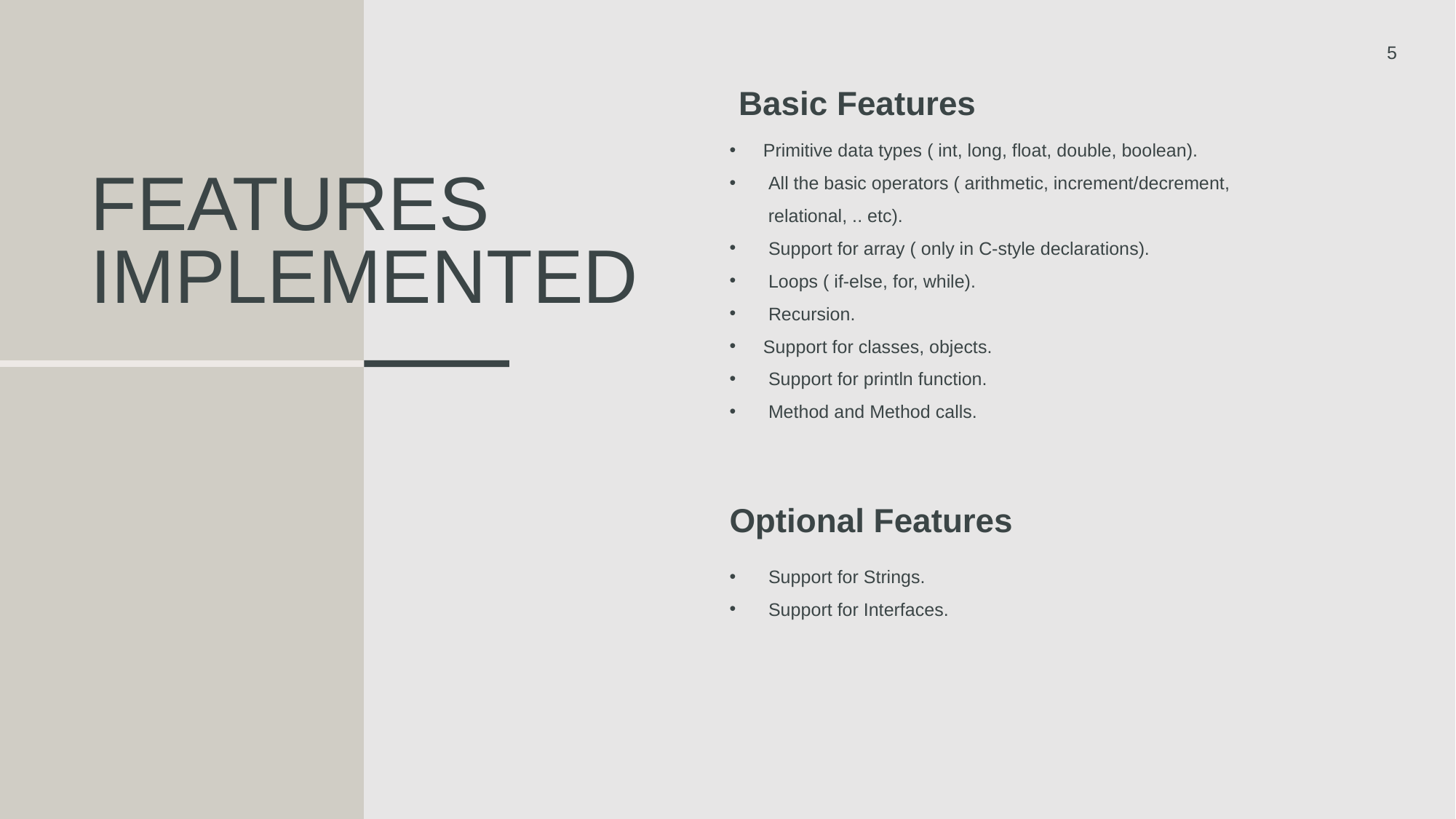

5
Basic Features
Primitive data types ( int, long, float, double, boolean).
 All the basic operators ( arithmetic, increment/decrement,  relational, .. etc).
 Support for array ( only in C-style declarations).
 Loops ( if-else, for, while).
 Recursion.
Support for classes, objects.
 Support for println function.
 Method and Method calls.

# Features implemented
Optional Features
 Support for Strings.
 Support for Interfaces.